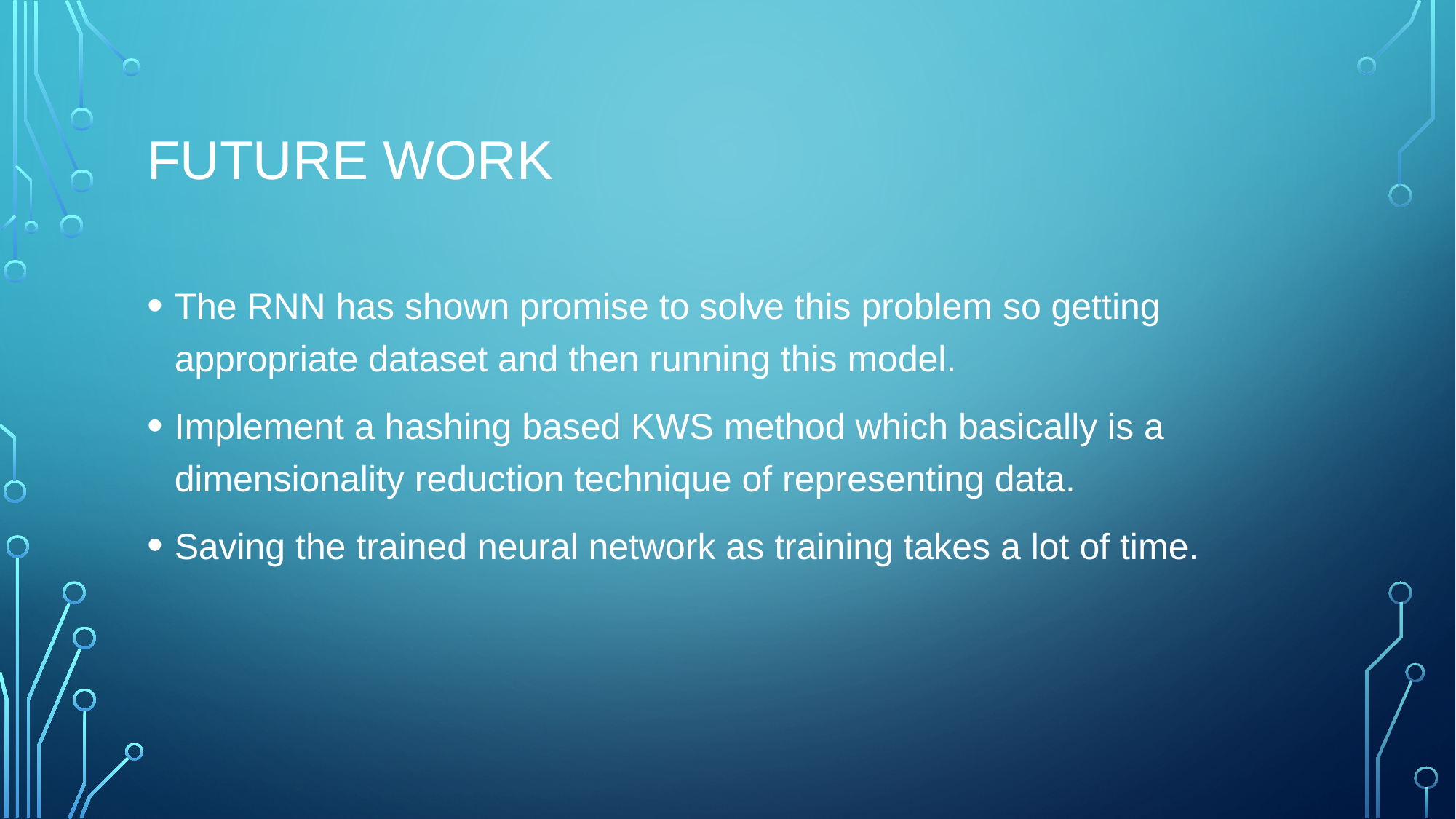

# Future Work
The RNN has shown promise to solve this problem so getting appropriate dataset and then running this model.
Implement a hashing based KWS method which basically is a dimensionality reduction technique of representing data.
Saving the trained neural network as training takes a lot of time.